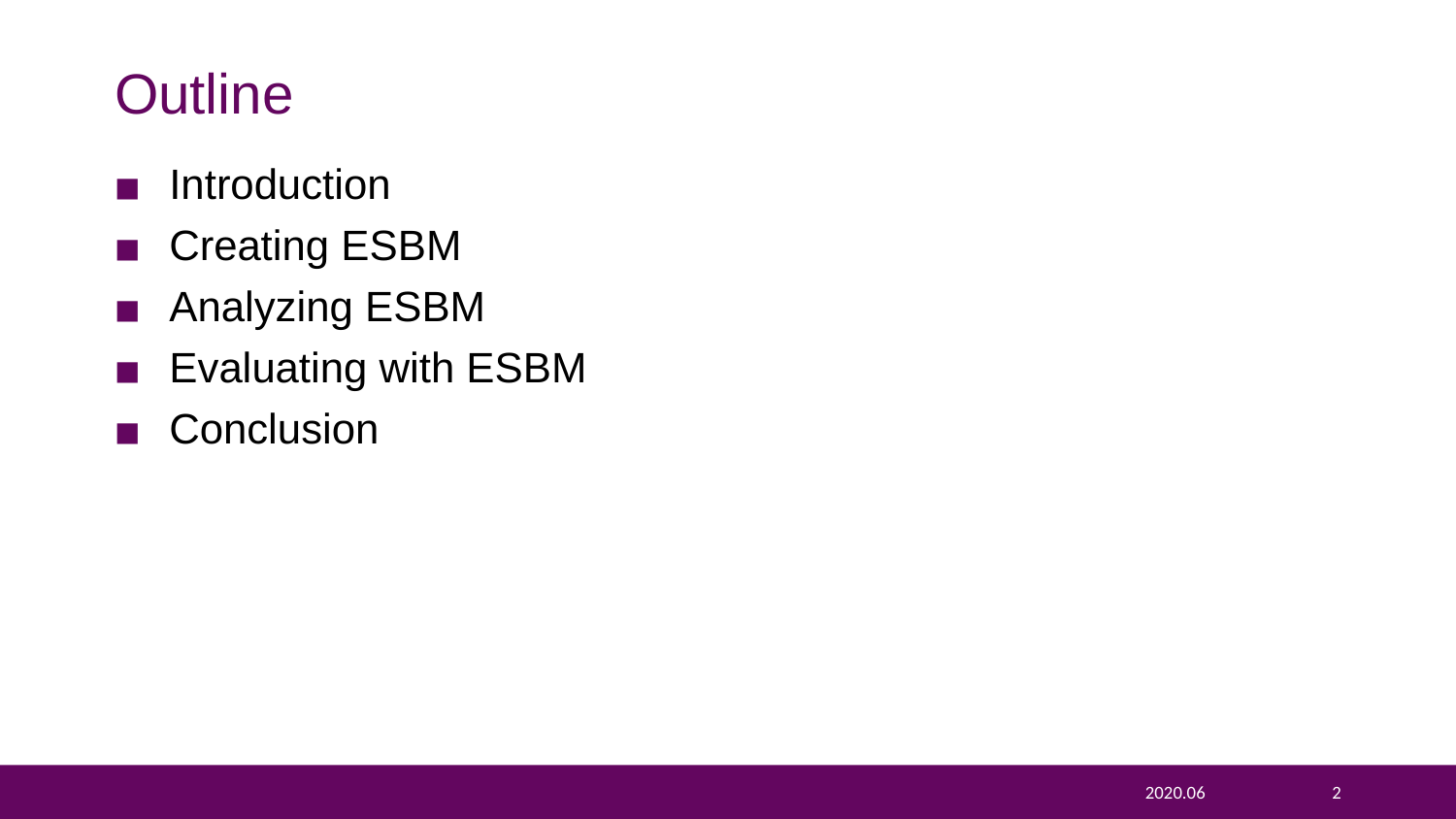

# Outline
Introduction
Creating ESBM
Analyzing ESBM
Evaluating with ESBM
Conclusion
2020.06
2